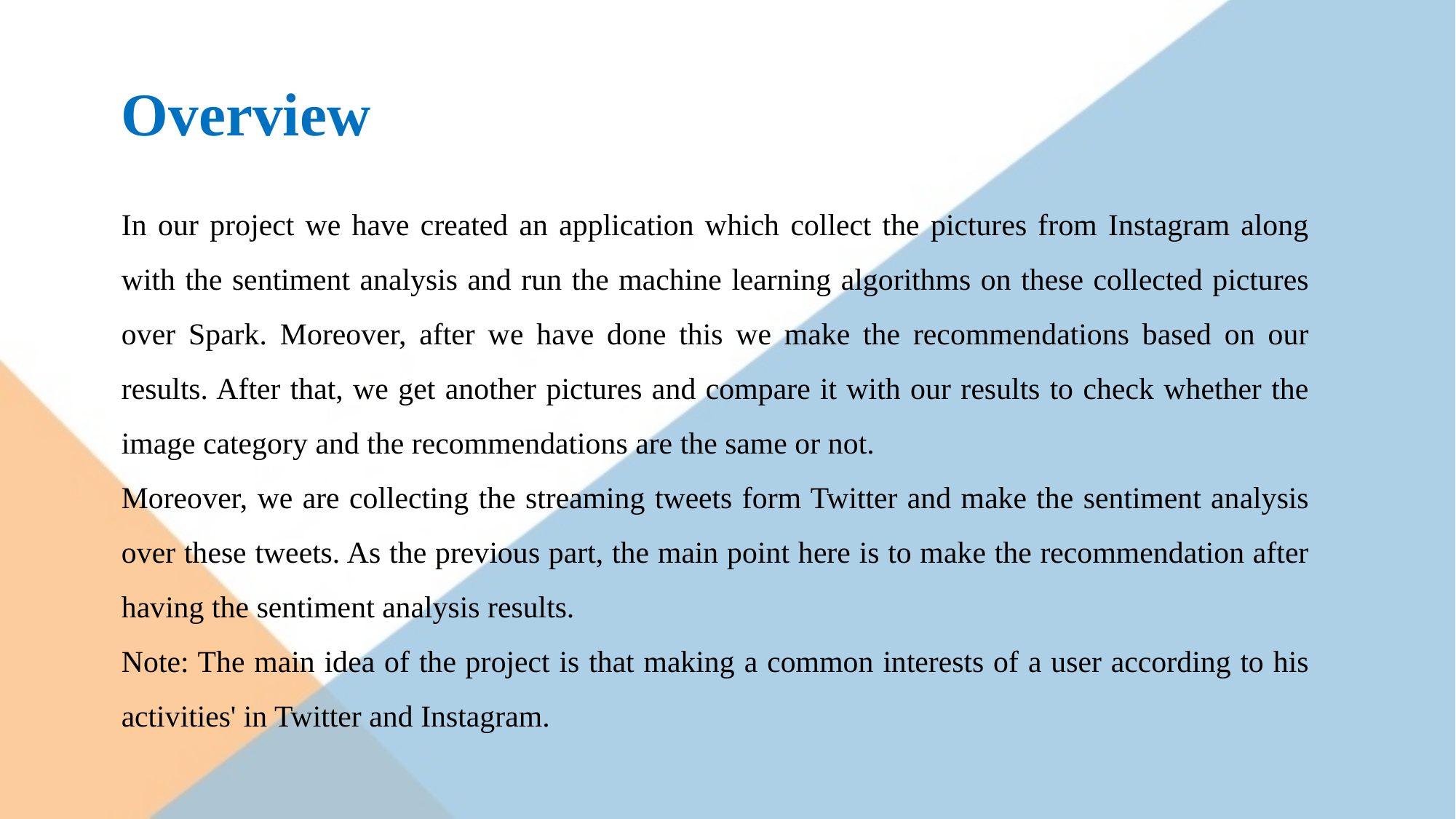

Overview
In our project we have created an application which collect the pictures from Instagram along with the sentiment analysis and run the machine learning algorithms on these collected pictures over Spark. Moreover, after we have done this we make the recommendations based on our results. After that, we get another pictures and compare it with our results to check whether the image category and the recommendations are the same or not.
Moreover, we are collecting the streaming tweets form Twitter and make the sentiment analysis over these tweets. As the previous part, the main point here is to make the recommendation after having the sentiment analysis results.
Note: The main idea of the project is that making a common interests of a user according to his activities' in Twitter and Instagram.